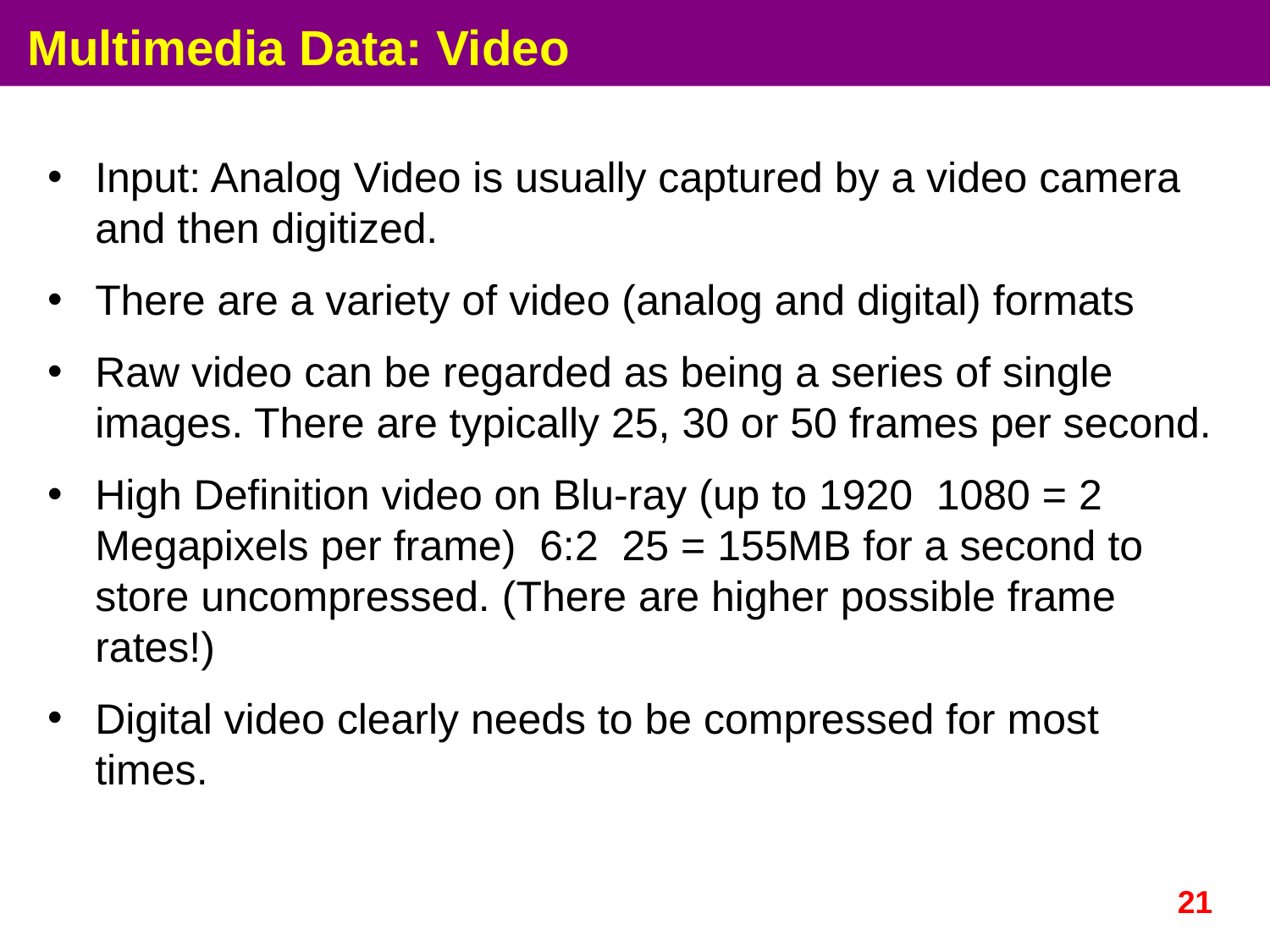

# Multimedia Data: Video
Input: Analog Video is usually captured by a video camera and then digitized.
There are a variety of video (analog and digital) formats
Raw video can be regarded as being a series of single images. There are typically 25, 30 or 50 frames per second.
High Definition video on Blu-ray (up to 1920  1080 = 2 Megapixels per frame)  6:2  25 = 155MB for a second to store uncompressed. (There are higher possible frame rates!)
Digital video clearly needs to be compressed for most times.
21